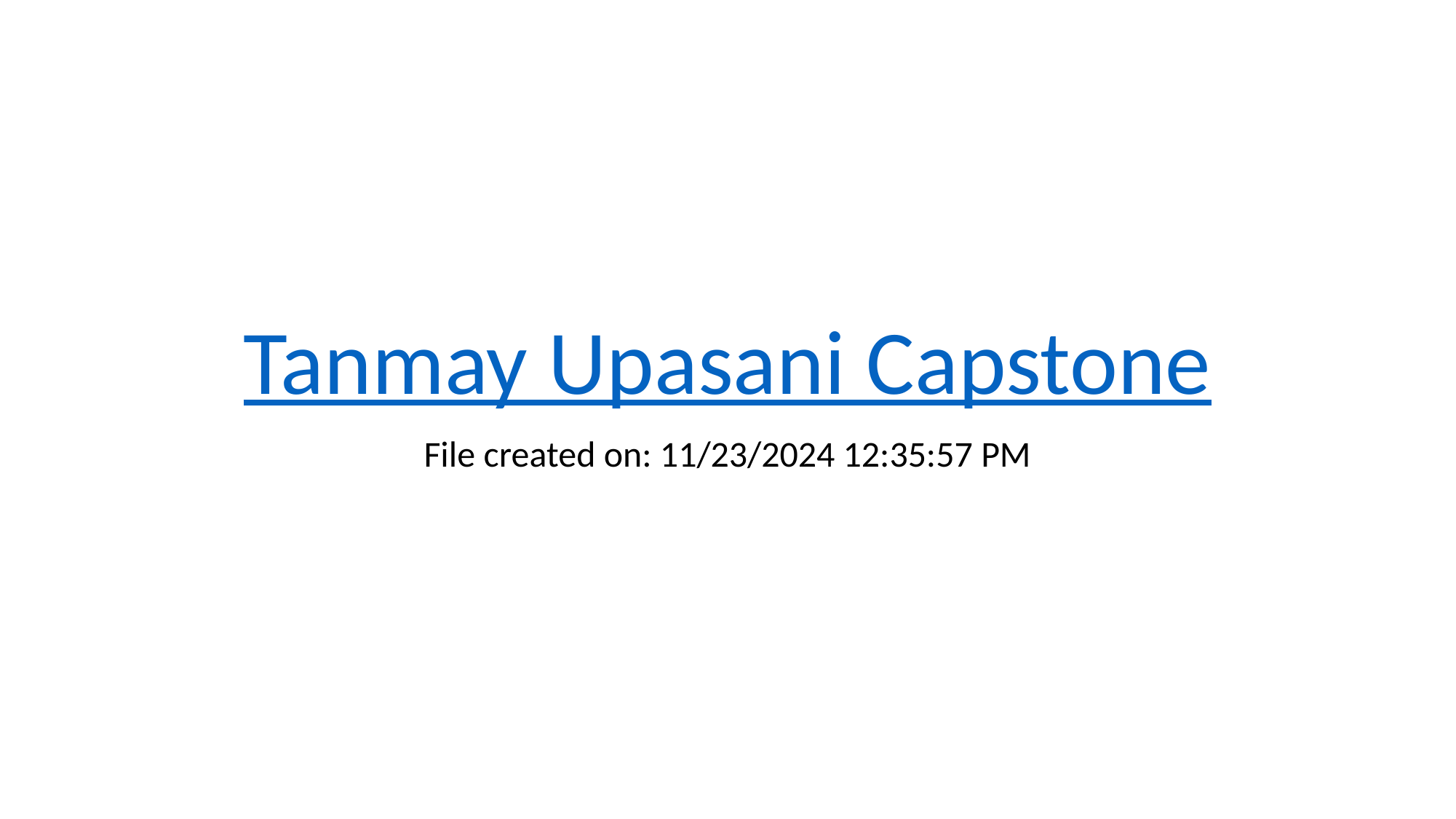

# Tanmay Upasani Capstone
File created on: 11/23/2024 12:35:57 PM